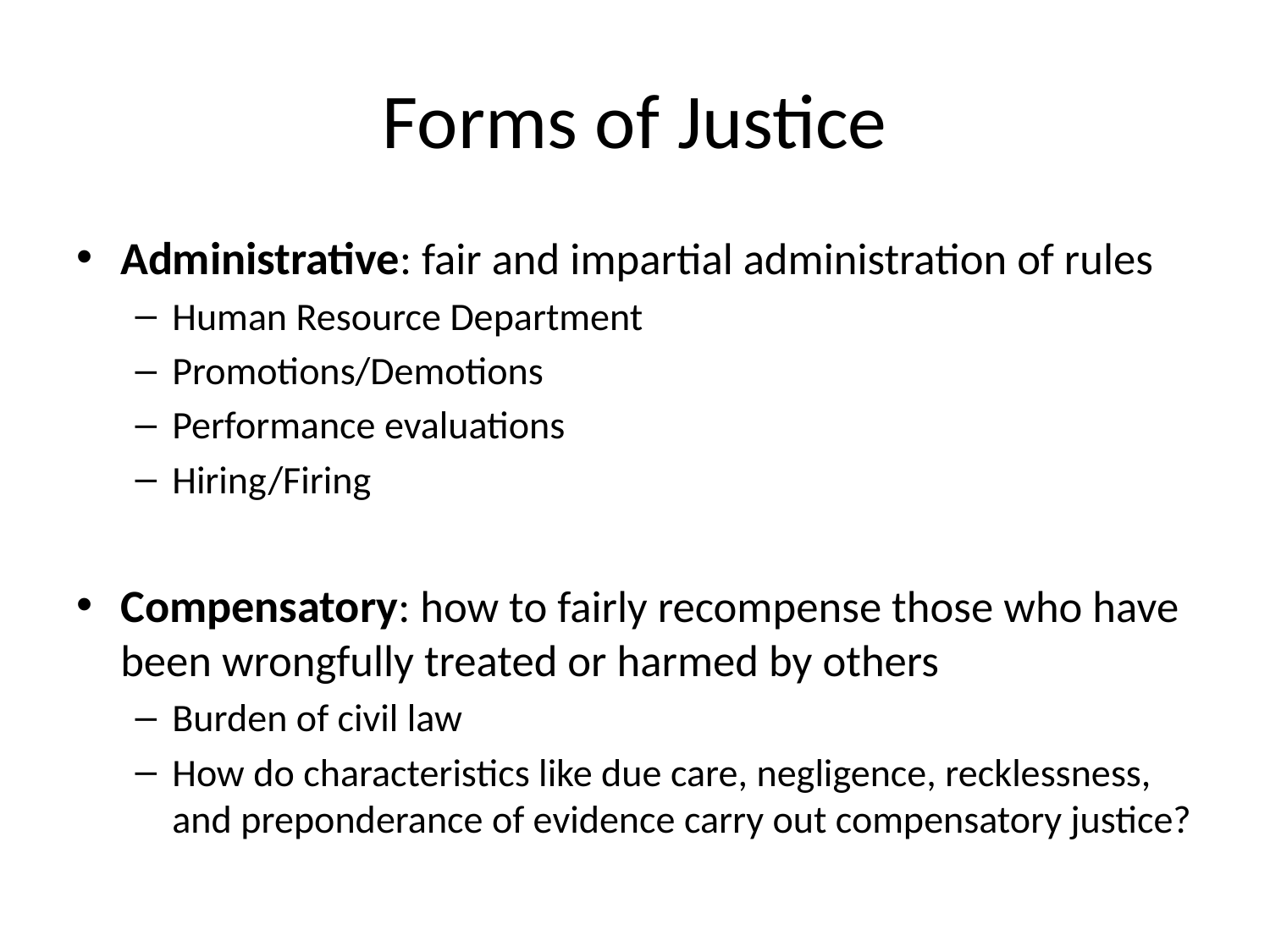

# Forms of Justice
Administrative: fair and impartial administration of rules
Human Resource Department
Promotions/Demotions
Performance evaluations
Hiring/Firing

Compensatory: how to fairly recompense those who have been wrongfully treated or harmed by others
Burden of civil law
How do characteristics like due care, negligence, recklessness, and preponderance of evidence carry out compensatory justice?